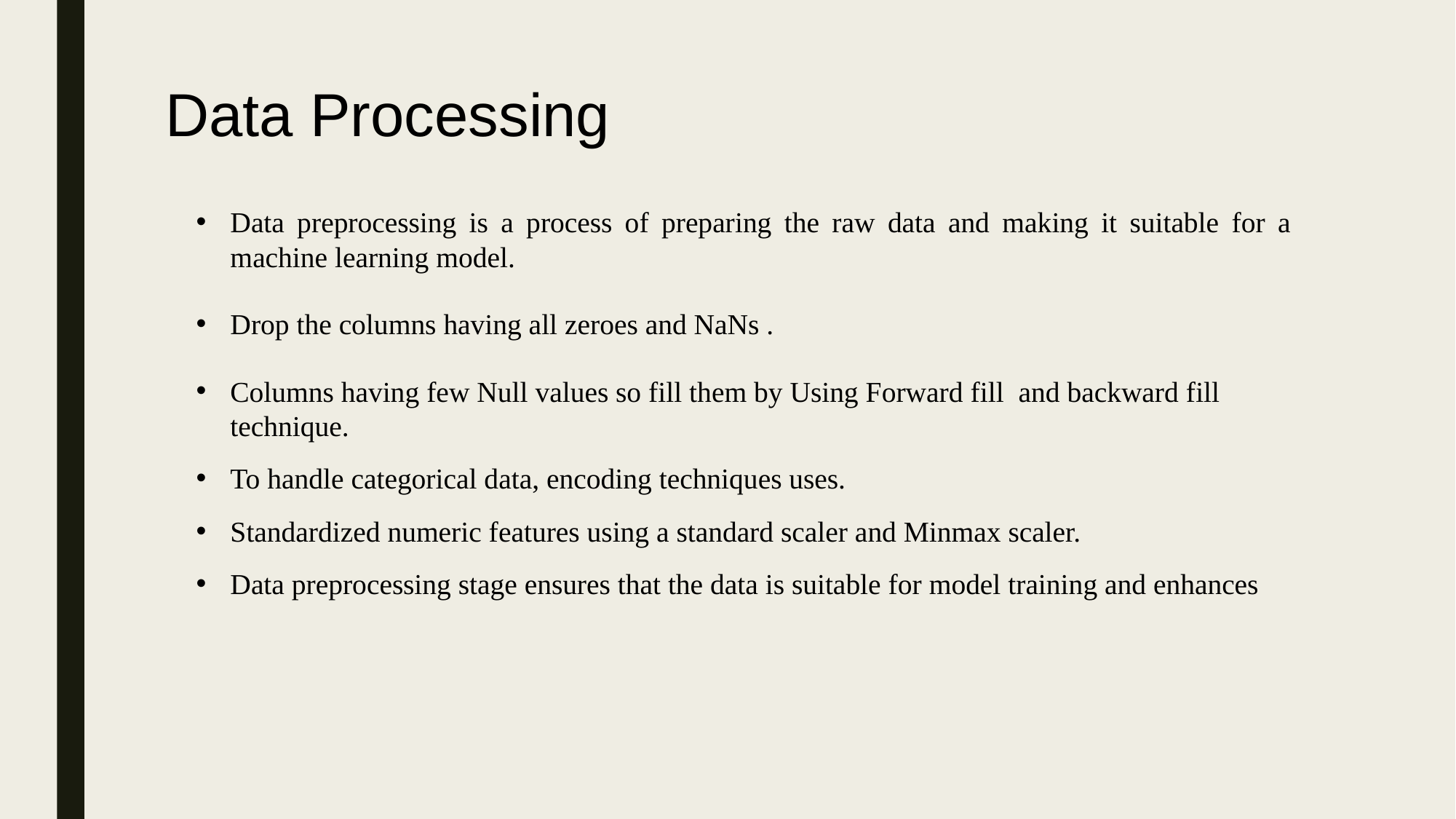

Data Processing
Data preprocessing is a process of preparing the raw data and making it suitable for a machine learning model.

Drop the columns having all zeroes and NaNs .

Columns having few Null values so fill them by Using Forward fill  and backward fill technique.

To handle categorical data, encoding techniques uses.

Standardized numeric features using a standard scaler and Minmax scaler.

Data preprocessing stage ensures that the data is suitable for model training and enhances